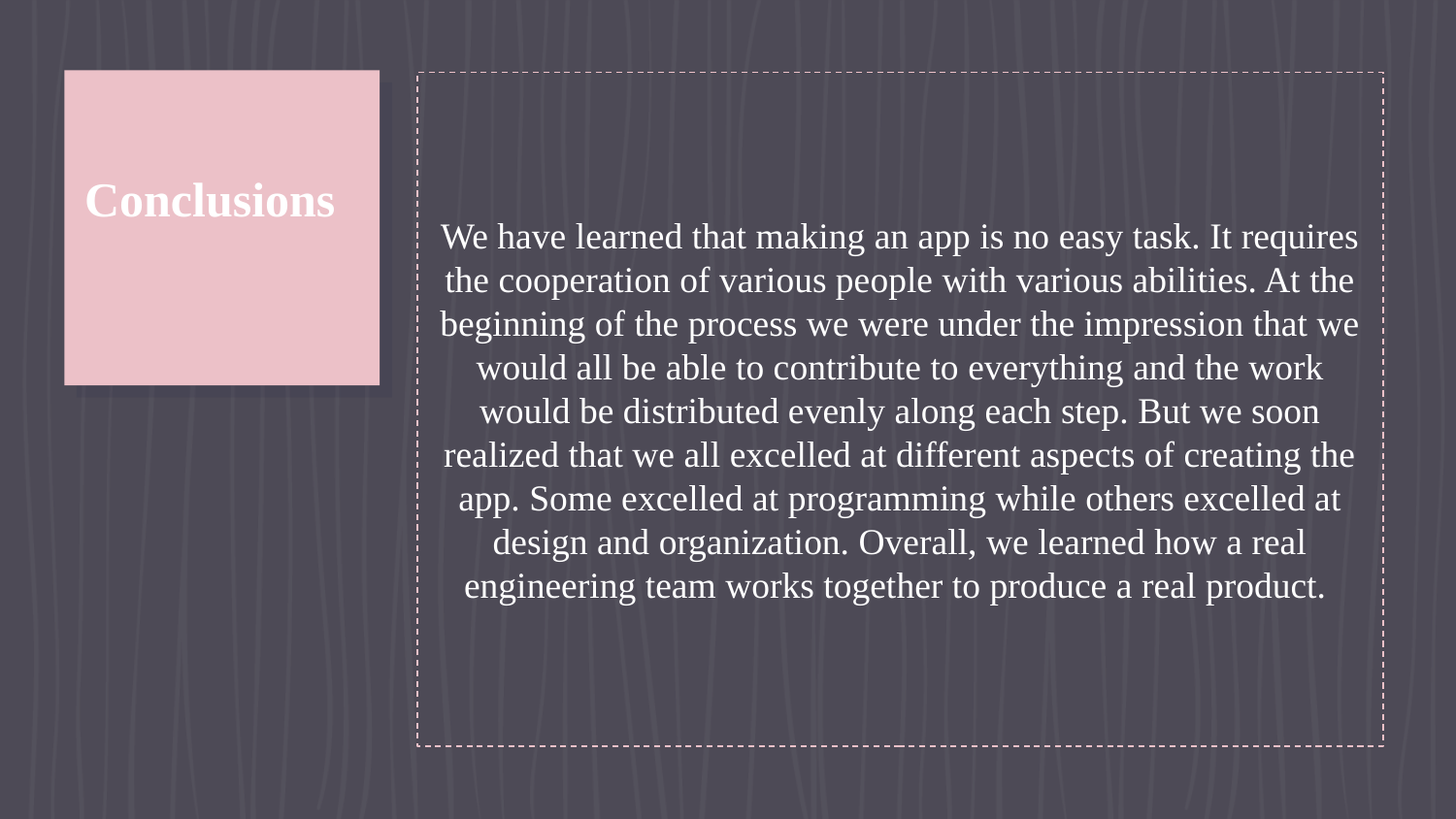

We have learned that making an app is no easy task. It requires the cooperation of various people with various abilities. At the beginning of the process we were under the impression that we would all be able to contribute to everything and the work would be distributed evenly along each step. But we soon realized that we all excelled at different aspects of creating the app. Some excelled at programming while others excelled at design and organization. Overall, we learned how a real engineering team works together to produce a real product.
# Conclusions